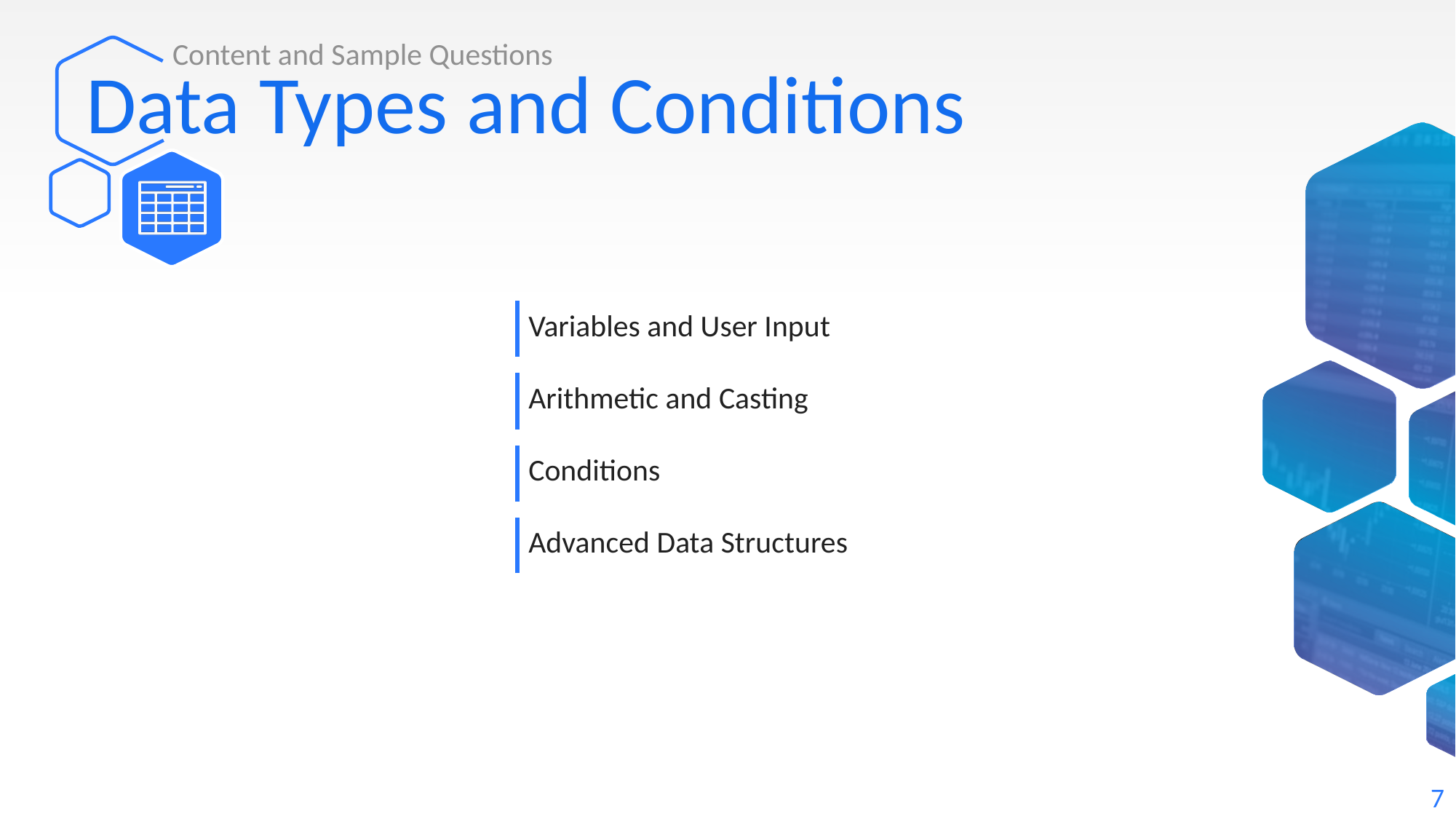

Content and Sample Questions
# Data Types and Conditions
| Variables and User Input |
| --- |
|  |
| Arithmetic and Casting |
|  |
| Conditions |
|  |
| Advanced Data Structures |
|  |
|  |